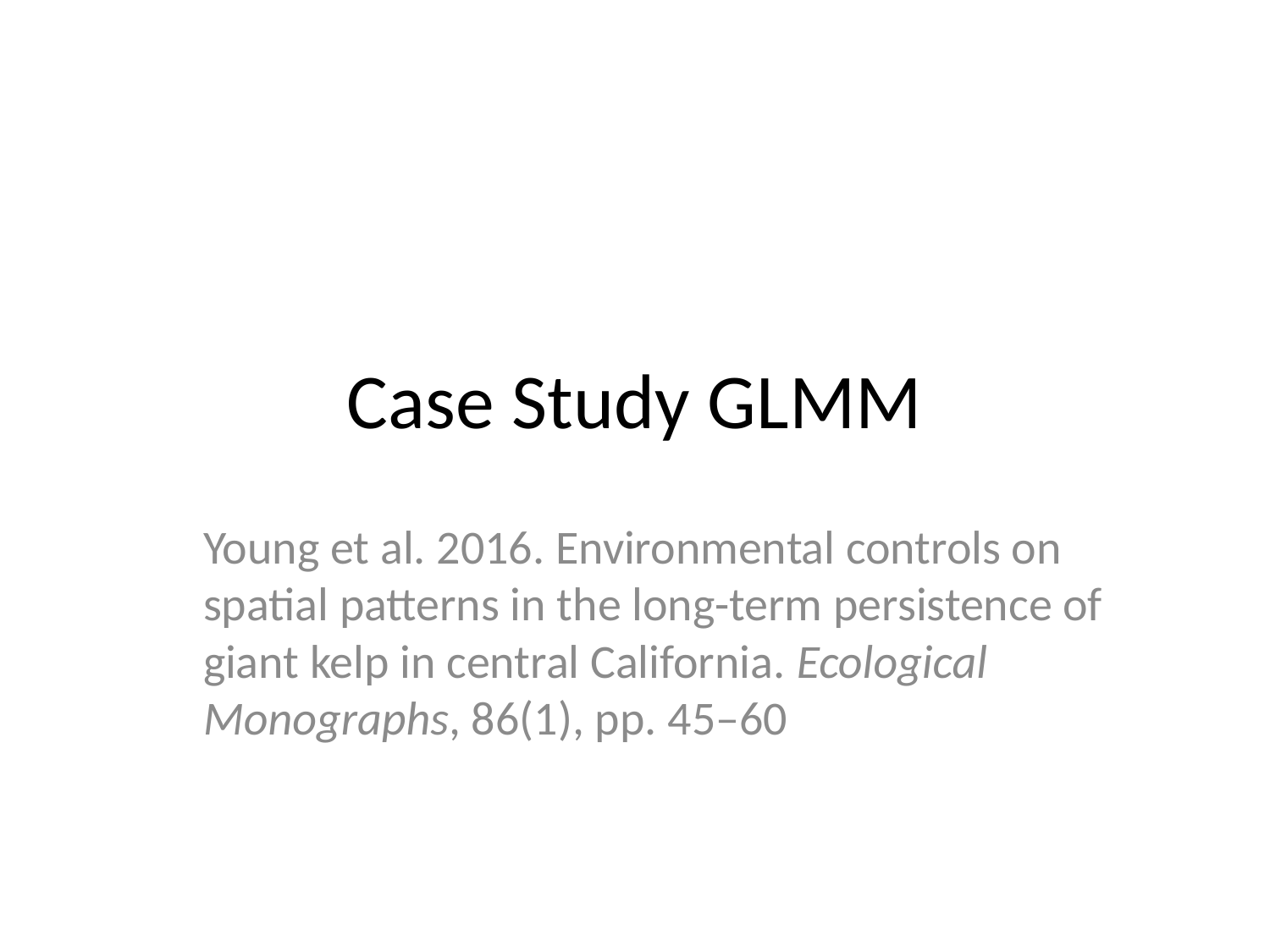

# Case Study GLMM
Young et al. 2016. Environmental controls on spatial patterns in the long-term persistence of giant kelp in central California. Ecological Monographs, 86(1), pp. 45–60